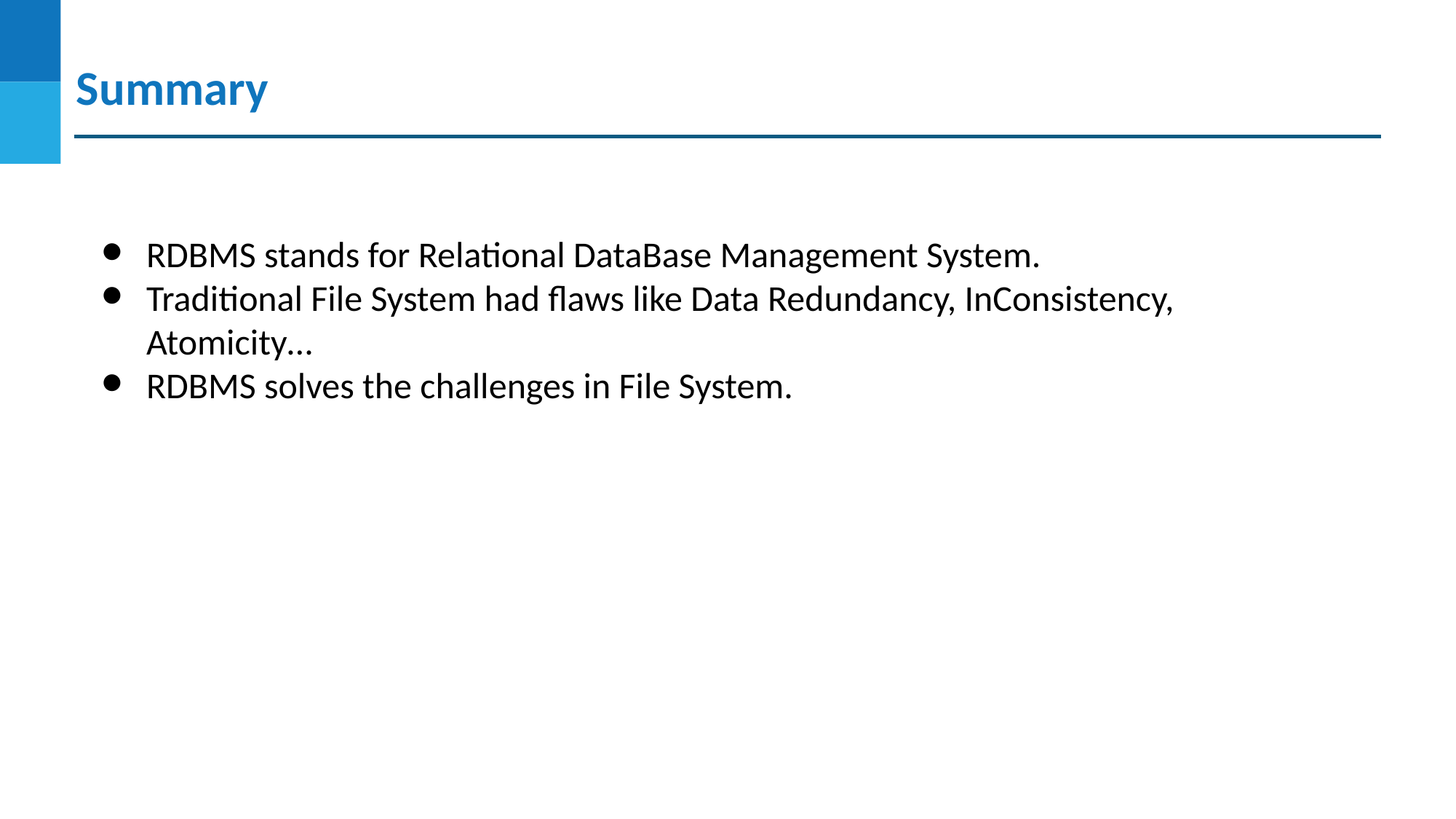

# Summary
RDBMS stands for Relational DataBase Management System.
Traditional File System had flaws like Data Redundancy, InConsistency, Atomicity…
RDBMS solves the challenges in File System.
DO NOT WRITE ANYTHING
HERE. LEAVE THIS SPACE FOR
 WEBCAM